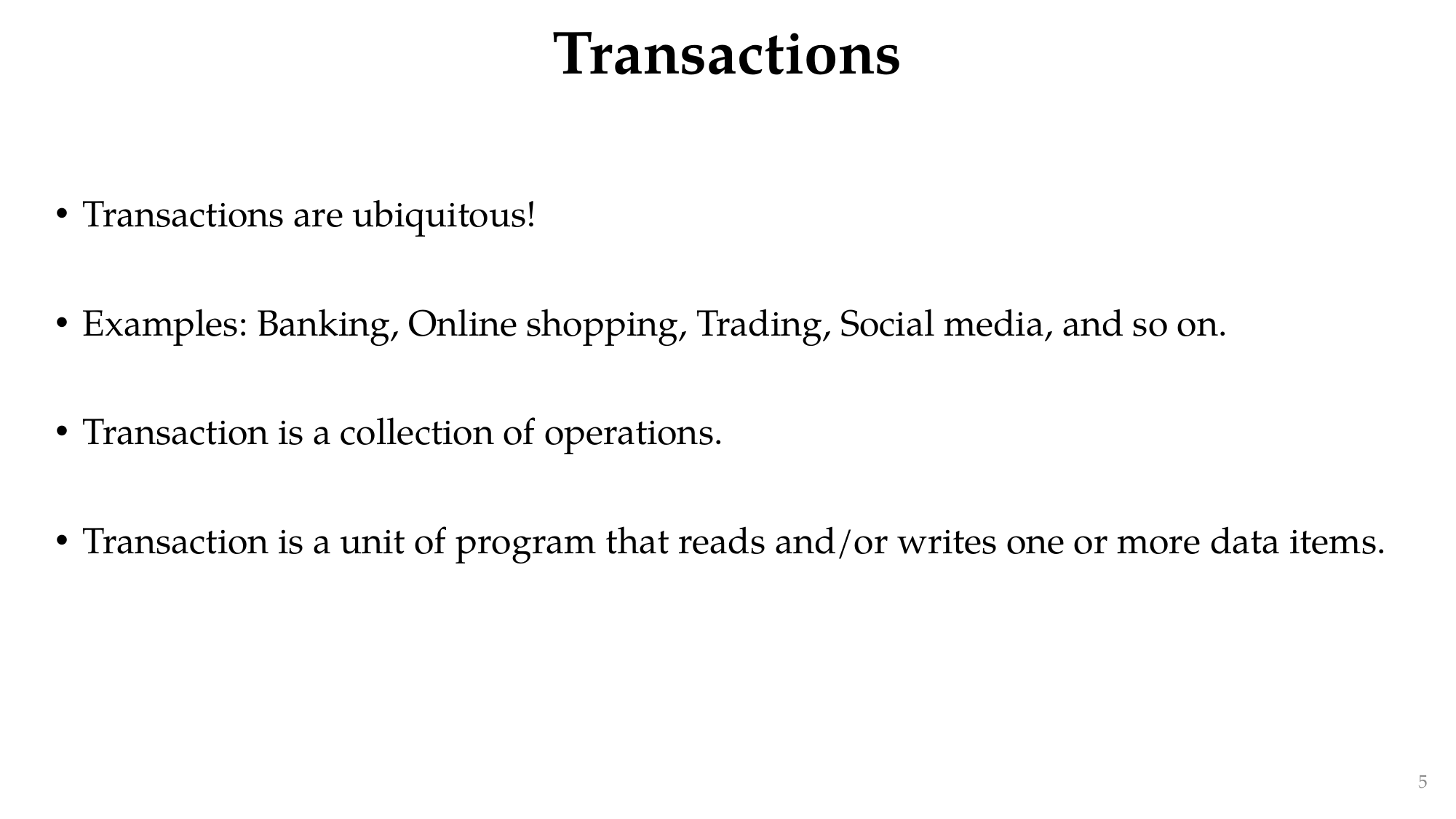

# Transactions
Transactions are ubiquitous!

Examples: Banking, Online shopping, Trading, Social media, and so on.

Transaction is a collection of operations.

Transaction is a unit of program that reads and/or writes one or more data items.

5